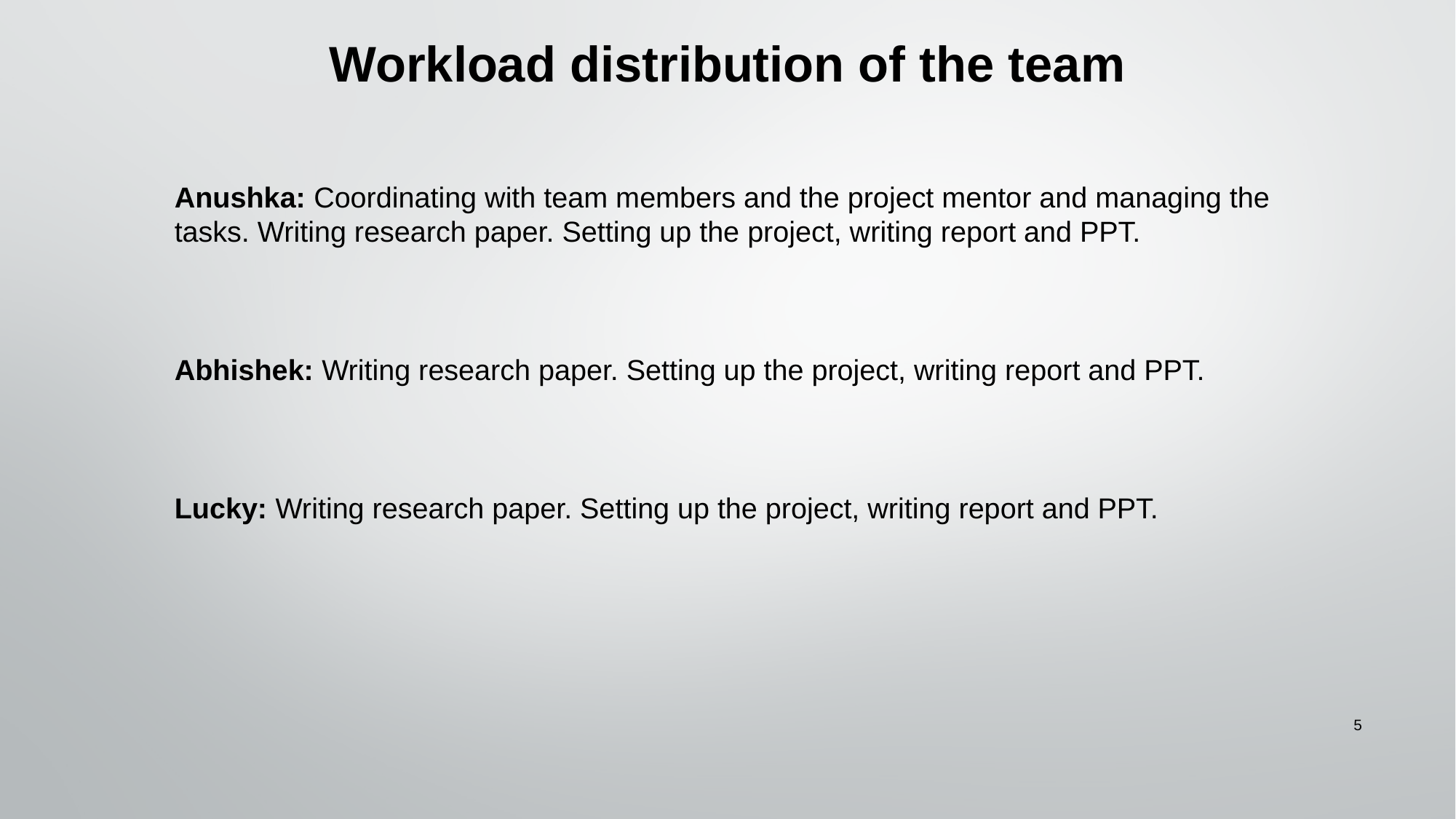

Workload distribution of the team
Anushka: Coordinating with team members and the project mentor and managing the tasks. Writing research paper. Setting up the project, writing report and PPT.

Abhishek: Writing research paper. Setting up the project, writing report and PPT.

Lucky: Writing research paper. Setting up the project, writing report and PPT.
5